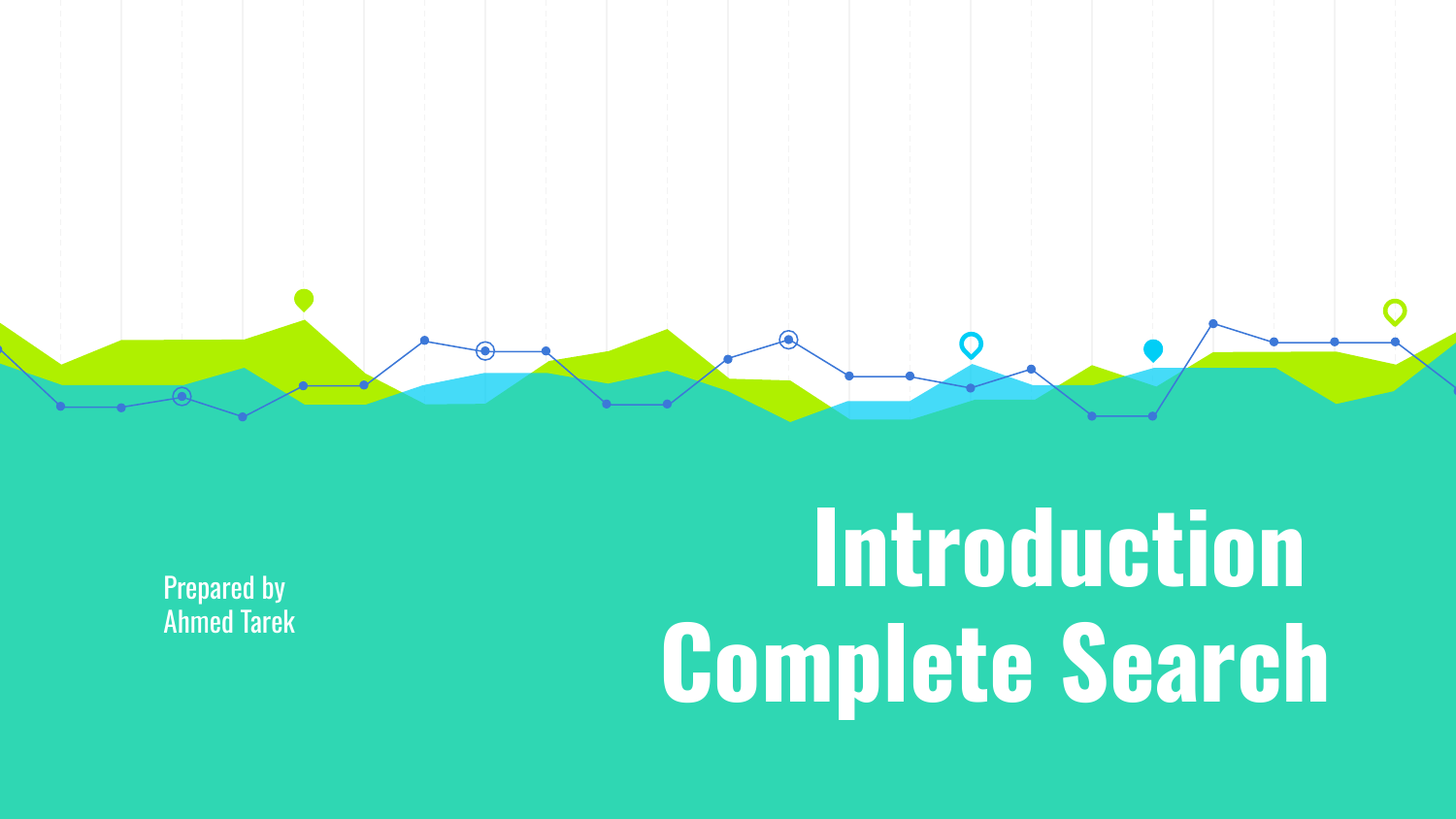

# Introduction Complete Search
Prepared by
Ahmed Tarek